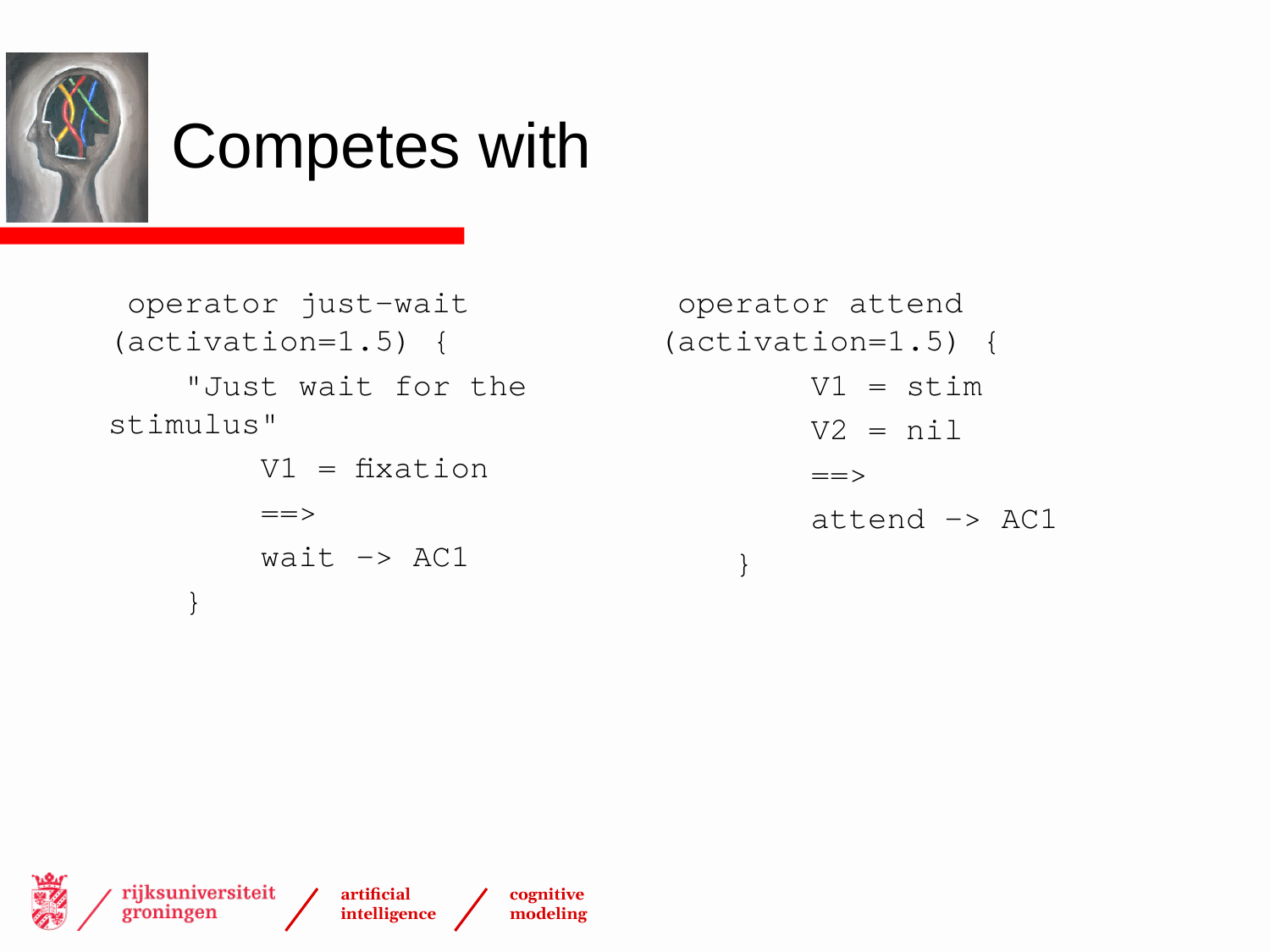

# Competes with
 operator just-wait (activation=1.5) {
    "Just wait for the stimulus"
        V1 = fixation
        ==>
        wait -> AC1
    }
 operator attend (activation=1.5) {
        V1 = stim
        V2 = nil
        ==>
        attend -> AC1
    }